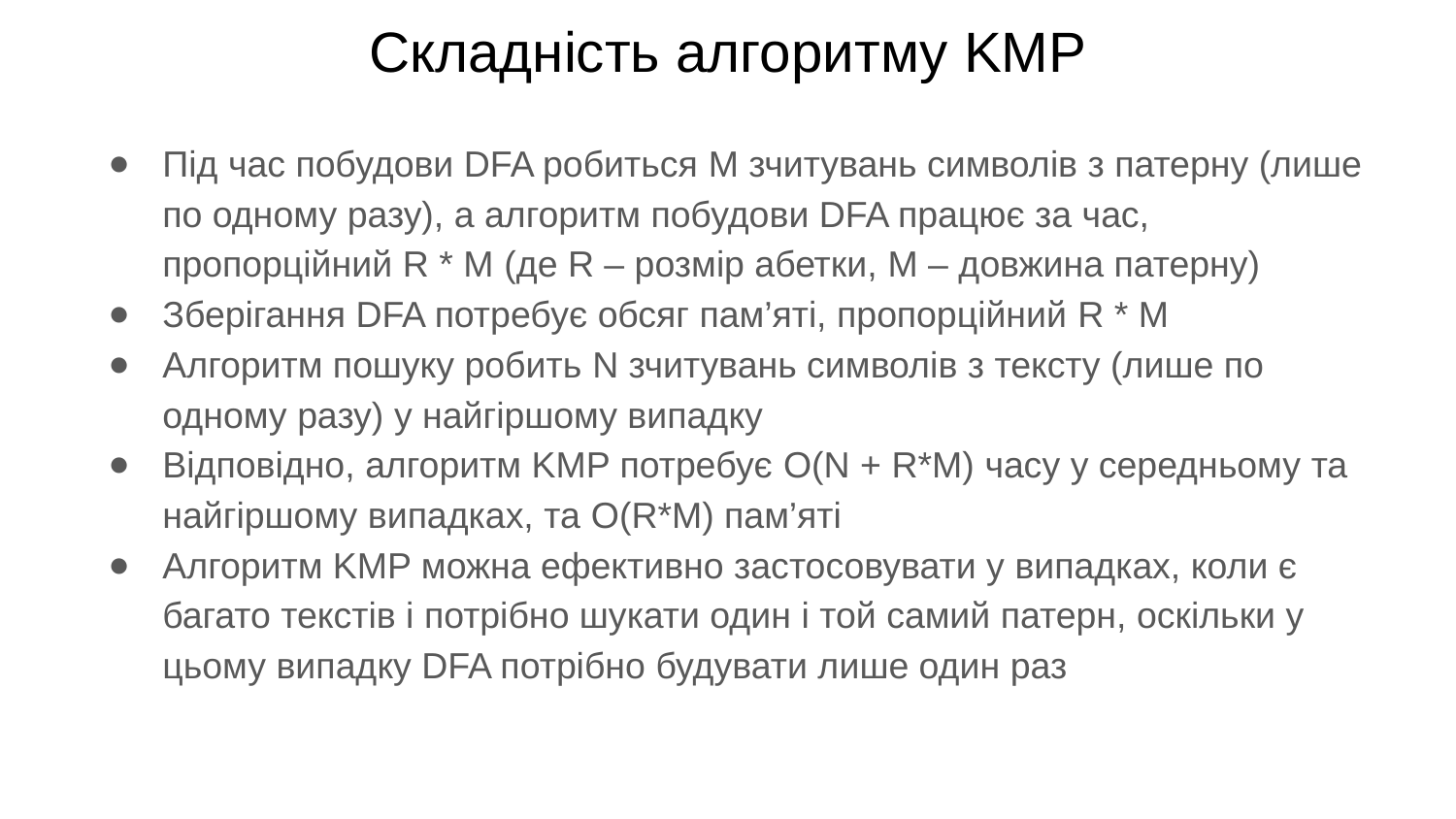

# Складність алгоритму KMP
Під час побудови DFA робиться M зчитувань символів з патерну (лише по одному разу), а алгоритм побудови DFA працює за час, пропорційний R * M (де R – розмір абетки, M – довжина патерну)
Зберігання DFA потребує обсяг пам’яті, пропорційний R * M
Алгоритм пошуку робить N зчитувань символів з тексту (лише по одному разу) у найгіршому випадку
Відповідно, алгоритм KMP потребує O(N + R*M) часу у середньому та найгіршому випадках, та O(R*M) пам’яті
Алгоритм KMP можна ефективно застосовувати у випадках, коли є багато текстів і потрібно шукати один і той самий патерн, оскільки у цьому випадку DFA потрібно будувати лише один раз